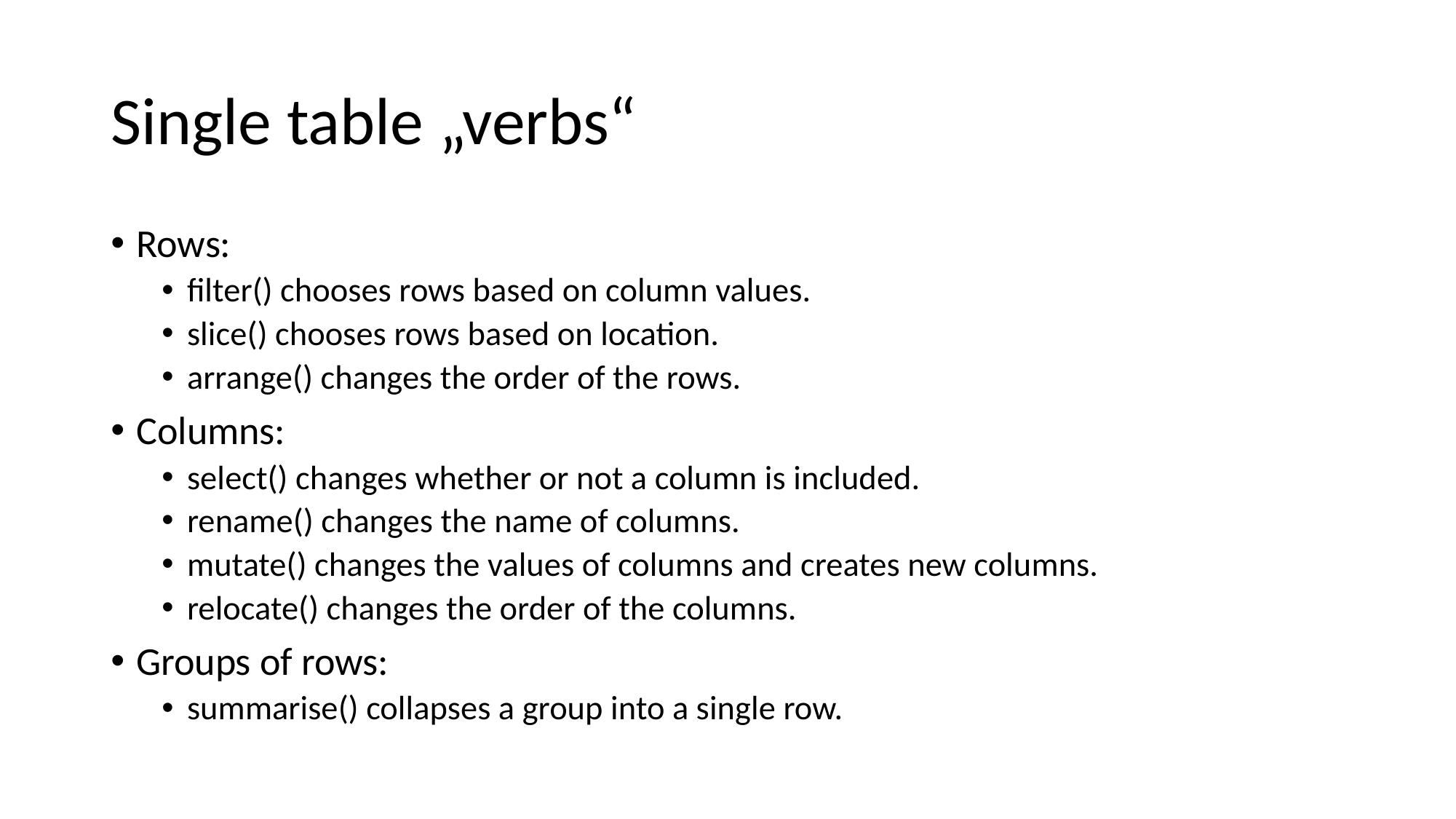

# Single table „verbs“
Rows:
filter() chooses rows based on column values.
slice() chooses rows based on location.
arrange() changes the order of the rows.
Columns:
select() changes whether or not a column is included.
rename() changes the name of columns.
mutate() changes the values of columns and creates new columns.
relocate() changes the order of the columns.
Groups of rows:
summarise() collapses a group into a single row.